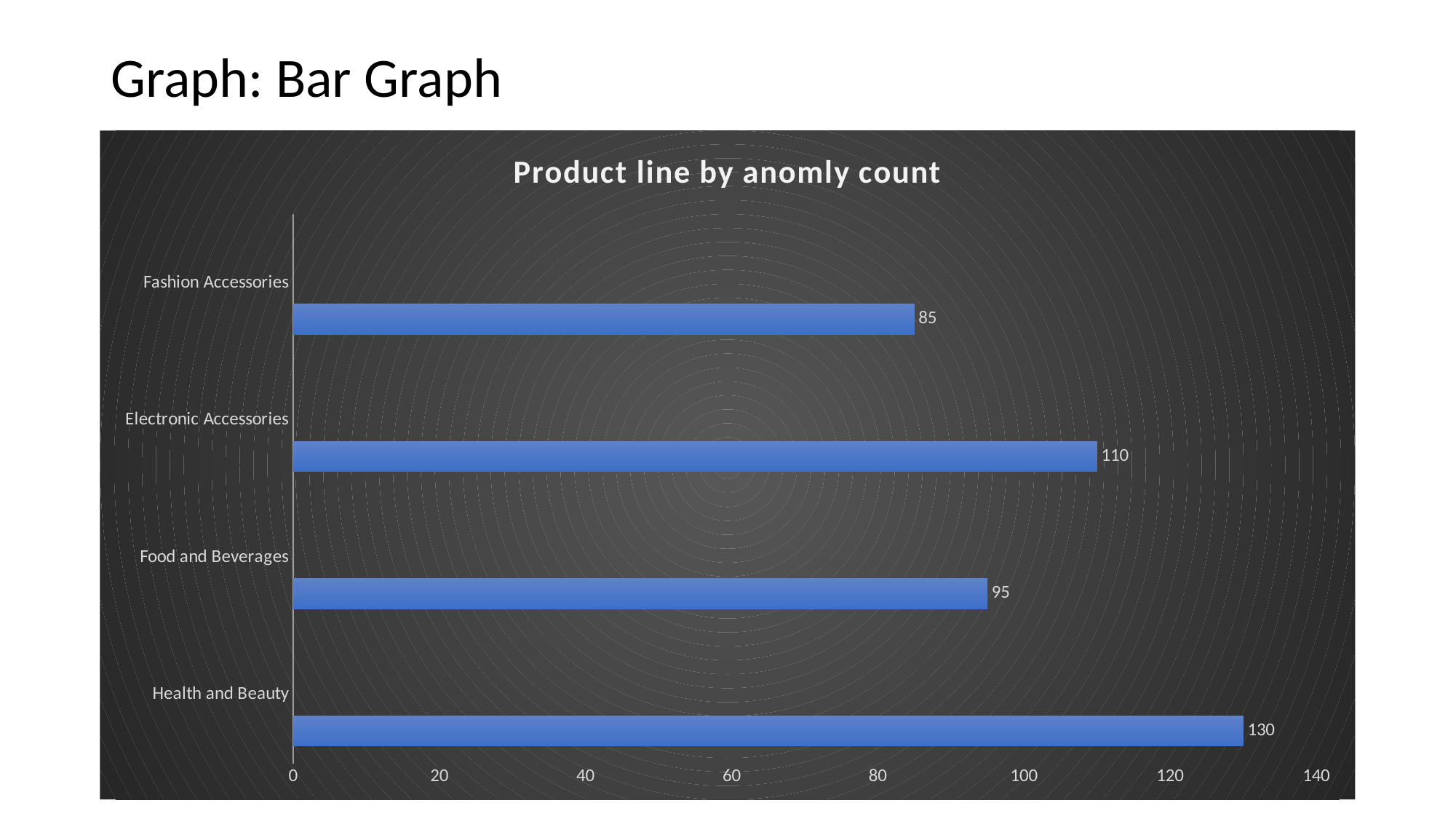

# Graph: Bar Graph

### Chart: Product line by anomly count

| Category | Anomalies Count |  |  |
|---|---|---|---|
| Health and Beauty | 130.0 | None | None |
| Food and Beverages | 95.0 | None | None |
| Electronic Accessories | 110.0 | None | None |
| Fashion Accessories | 85.0 | None | None |